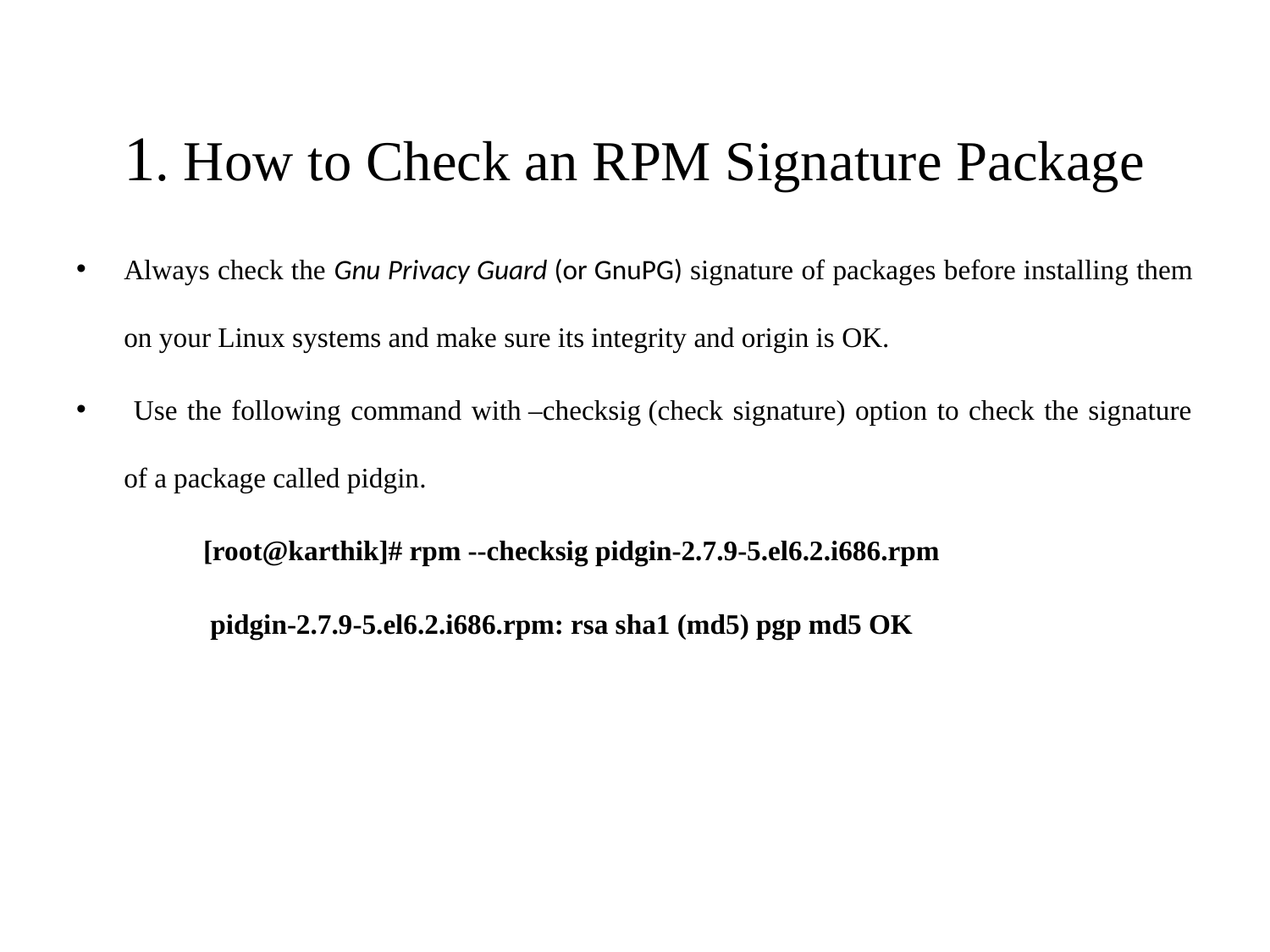

# 1. How to Check an RPM Signature Package
Always check the Gnu Privacy Guard (or GnuPG) signature of packages before installing them on your Linux systems and make sure its integrity and origin is OK.
 Use the following command with –checksig (check signature) option to check the signature of a package called pidgin.
[root@karthik]# rpm --checksig pidgin-2.7.9-5.el6.2.i686.rpm
 pidgin-2.7.9-5.el6.2.i686.rpm: rsa sha1 (md5) pgp md5 OK